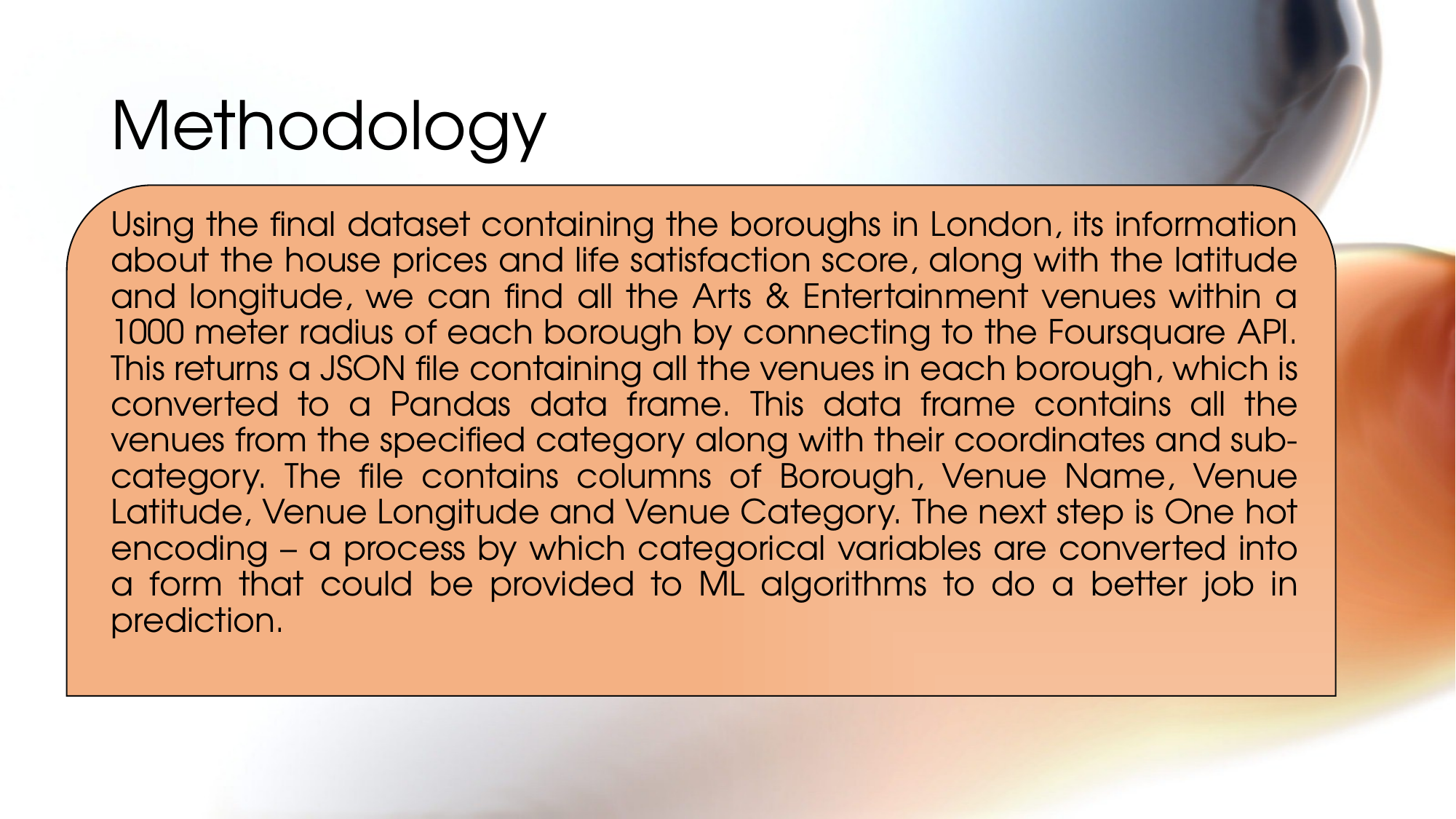

# Methodology

Using the final dataset containing the boroughs in London, its information about the house prices and life satisfaction score, along with the latitude and longitude, we can find all the Arts & Entertainment venues within a 1000 meter radius of each borough by connecting to the Foursquare API. This returns a JSON file containing all the venues in each borough, which is converted to a Pandas data frame. This data frame contains all the venues from the specified category along with their coordinates and sub-category. The file contains columns of Borough, Venue Name, Venue Latitude, Venue Longitude and Venue Category. The next step is One hot encoding – a process by which categorical variables are converted into a form that could be provided to ML algorithms to do a better job in prediction.